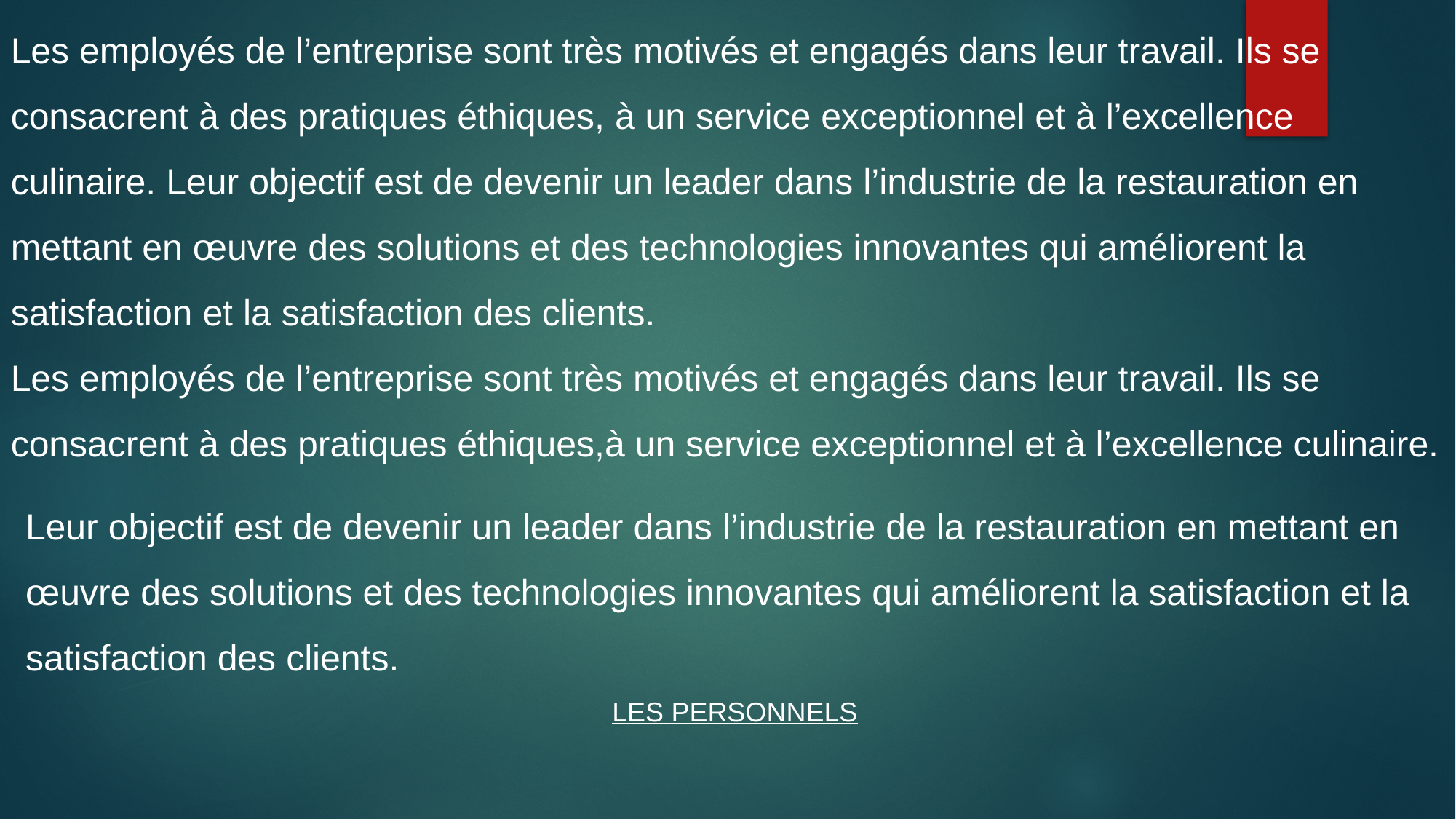

Les employés de l’entreprise sont très motivés et engagés dans leur travail. Ils se consacrent à des pratiques éthiques, à un service exceptionnel et à l’excellence culinaire. Leur objectif est de devenir un leader dans l’industrie de la restauration en mettant en œuvre des solutions et des technologies innovantes qui améliorent la satisfaction et la satisfaction des clients.
Les employés de l’entreprise sont très motivés et engagés dans leur travail. Ils se consacrent à des pratiques éthiques,à un service exceptionnel et à l’excellence culinaire.

Leur objectif est de devenir un leader dans l’industrie de la restauration en mettant en œuvre des solutions et des technologies innovantes qui améliorent la satisfaction et la satisfaction des clients.
LES PERSONNELS